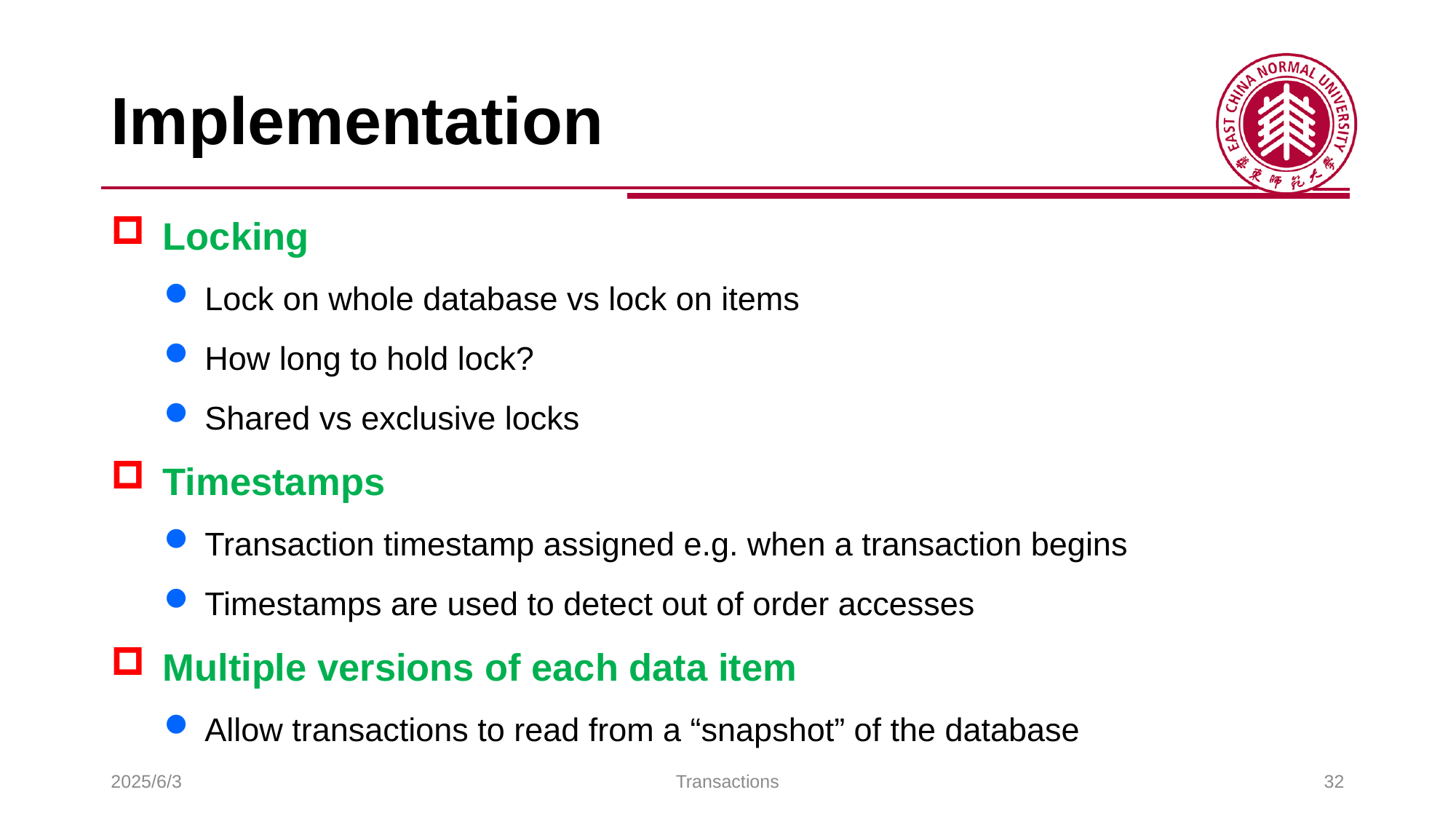

# Implementation
Locking
Lock on whole database vs lock on items
How long to hold lock?
Shared vs exclusive locks
Timestamps
Transaction timestamp assigned e.g. when a transaction begins
Timestamps are used to detect out of order accesses
Multiple versions of each data item
Allow transactions to read from a “snapshot” of the database

2025/6/3
Transactions
32